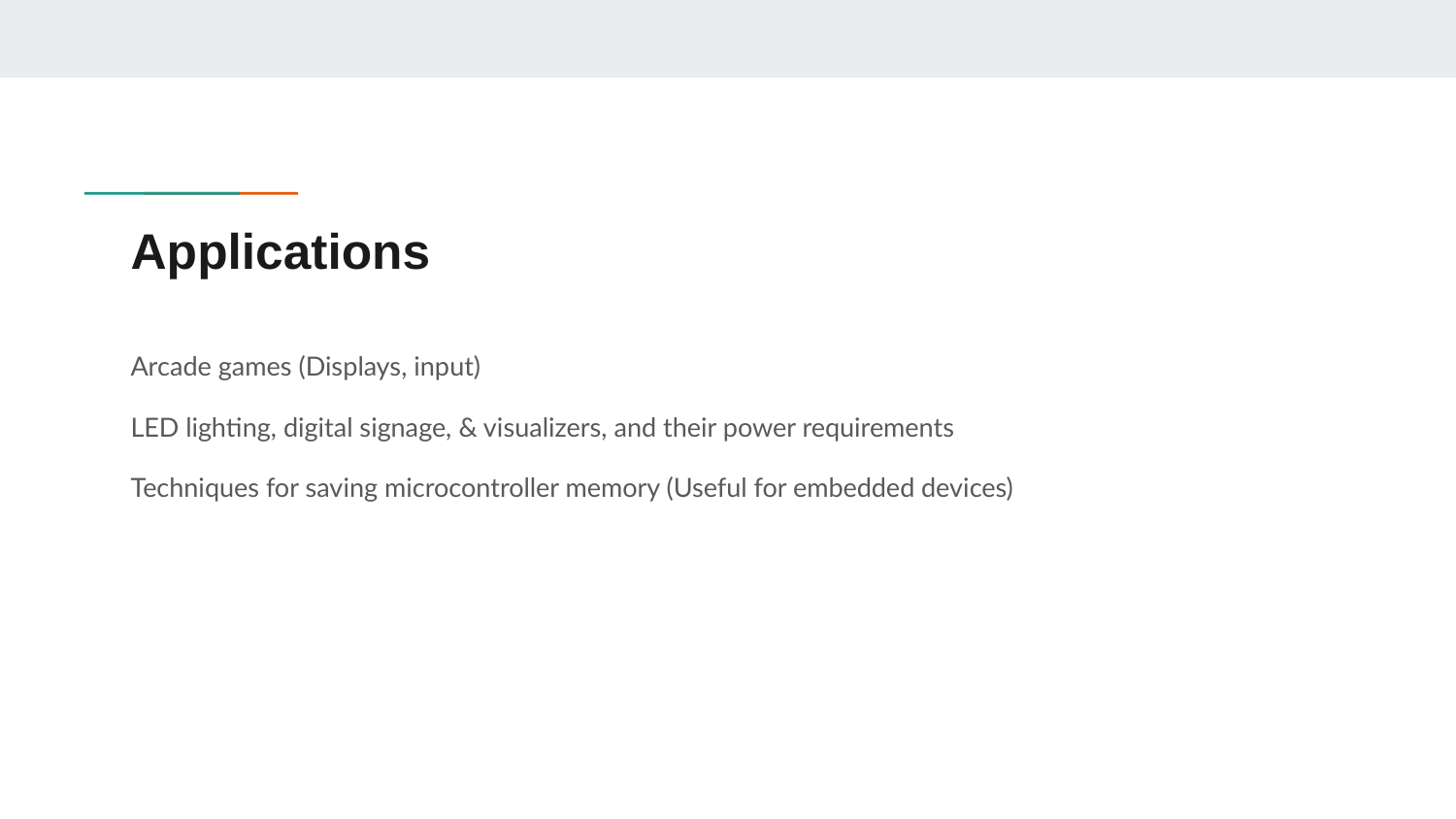

# Applications
Arcade games (Displays, input)
LED lighting, digital signage, & visualizers, and their power requirements
Techniques for saving microcontroller memory (Useful for embedded devices)